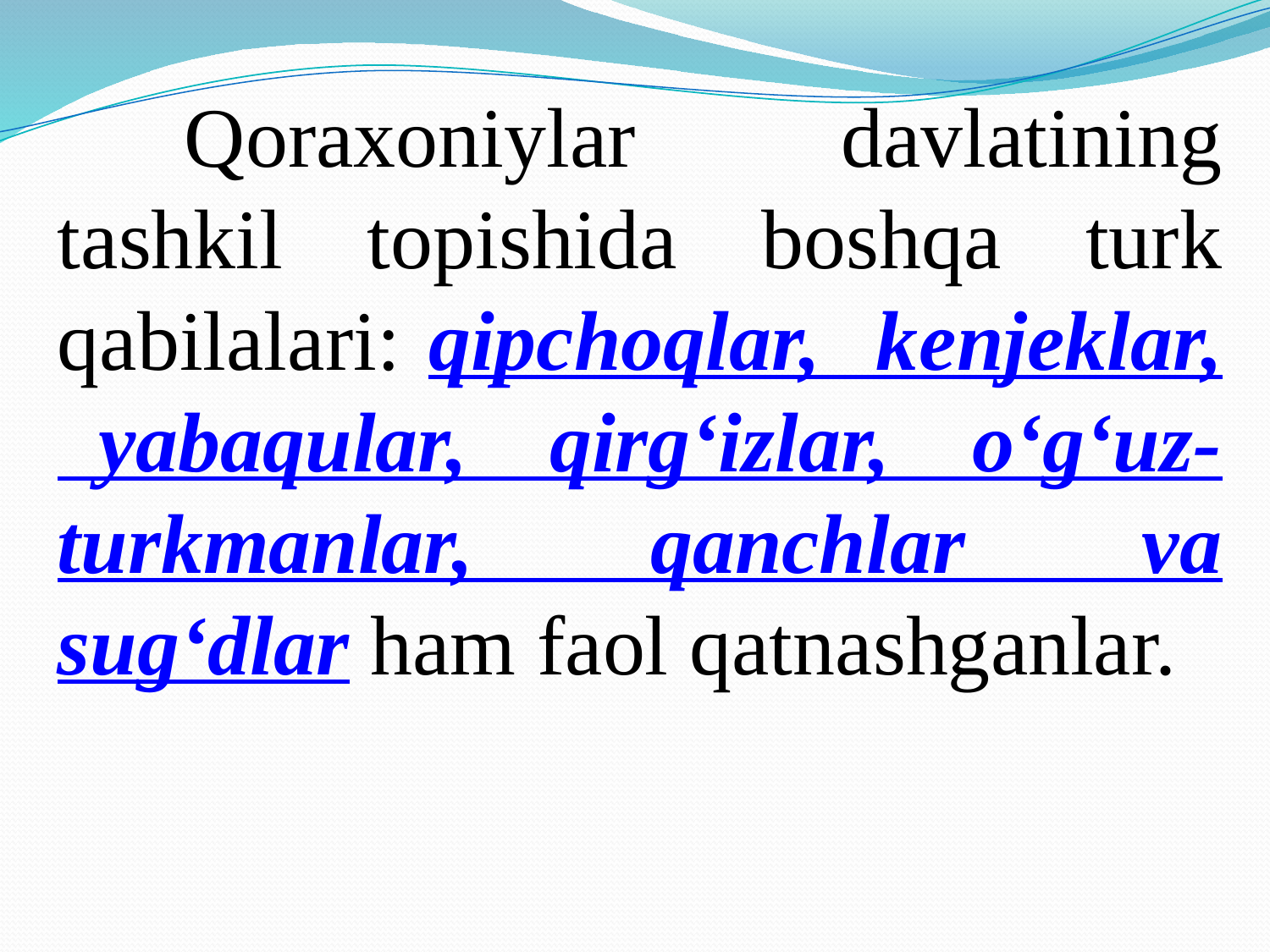

Qoraxoniylar davlatining tashkil topishida boshqa turk qabilalari: qipchoqlar,  kеnjеklar,  yabaqular,  qirg‘izlar,  o‘g‘uz-turkmanlar, qanchlar va sug‘dlar ham faol qatnashganlar.